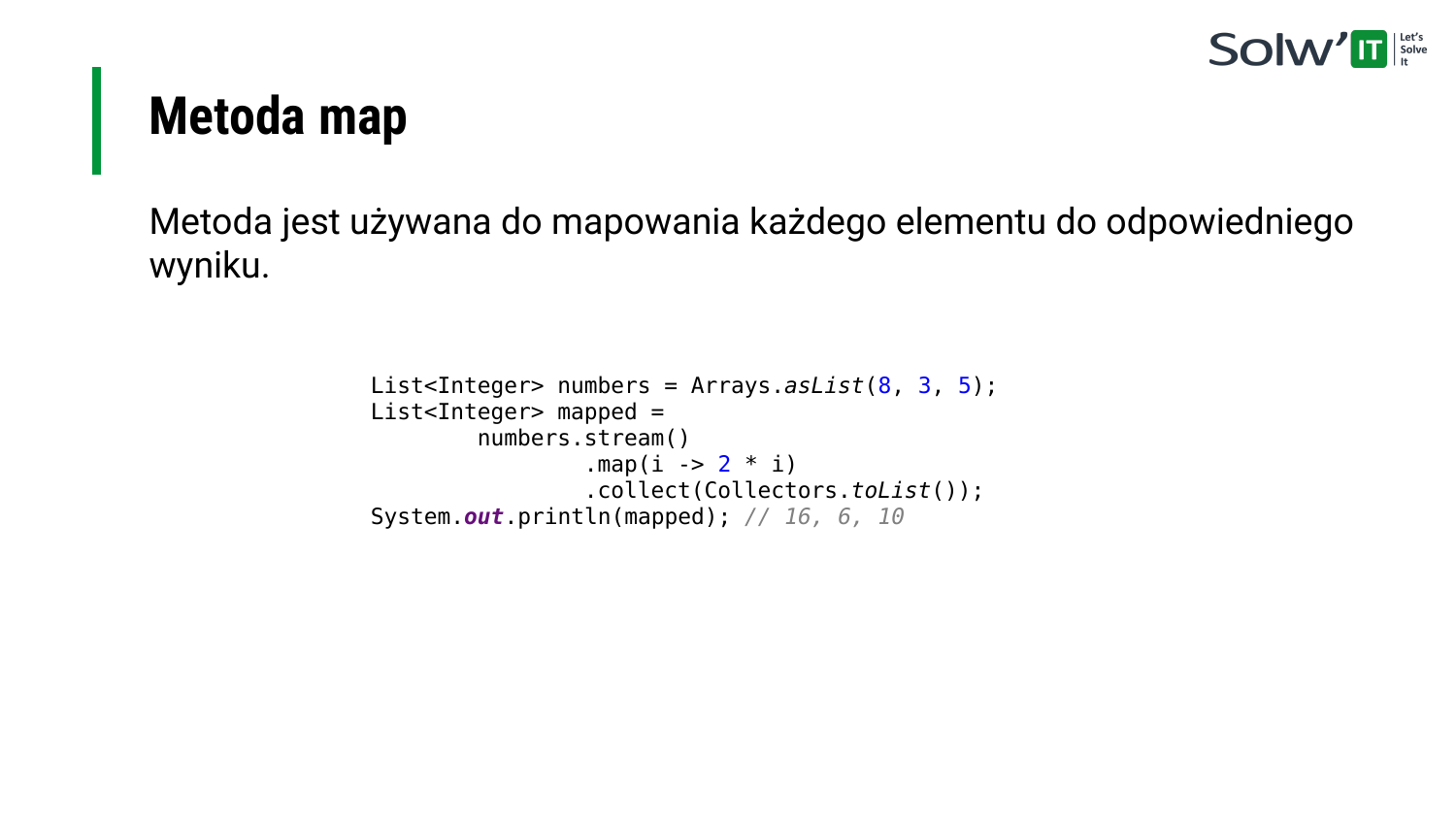

Metoda map
Metoda jest używana do mapowania każdego elementu do odpowiedniego wyniku.
List<Integer> numbers = Arrays.asList(8, 3, 5);
List<Integer> mapped =
        numbers.stream()
                .map(i -> 2 * i)
                .collect(Collectors.toList());
System.out.println(mapped); // 16, 6, 10